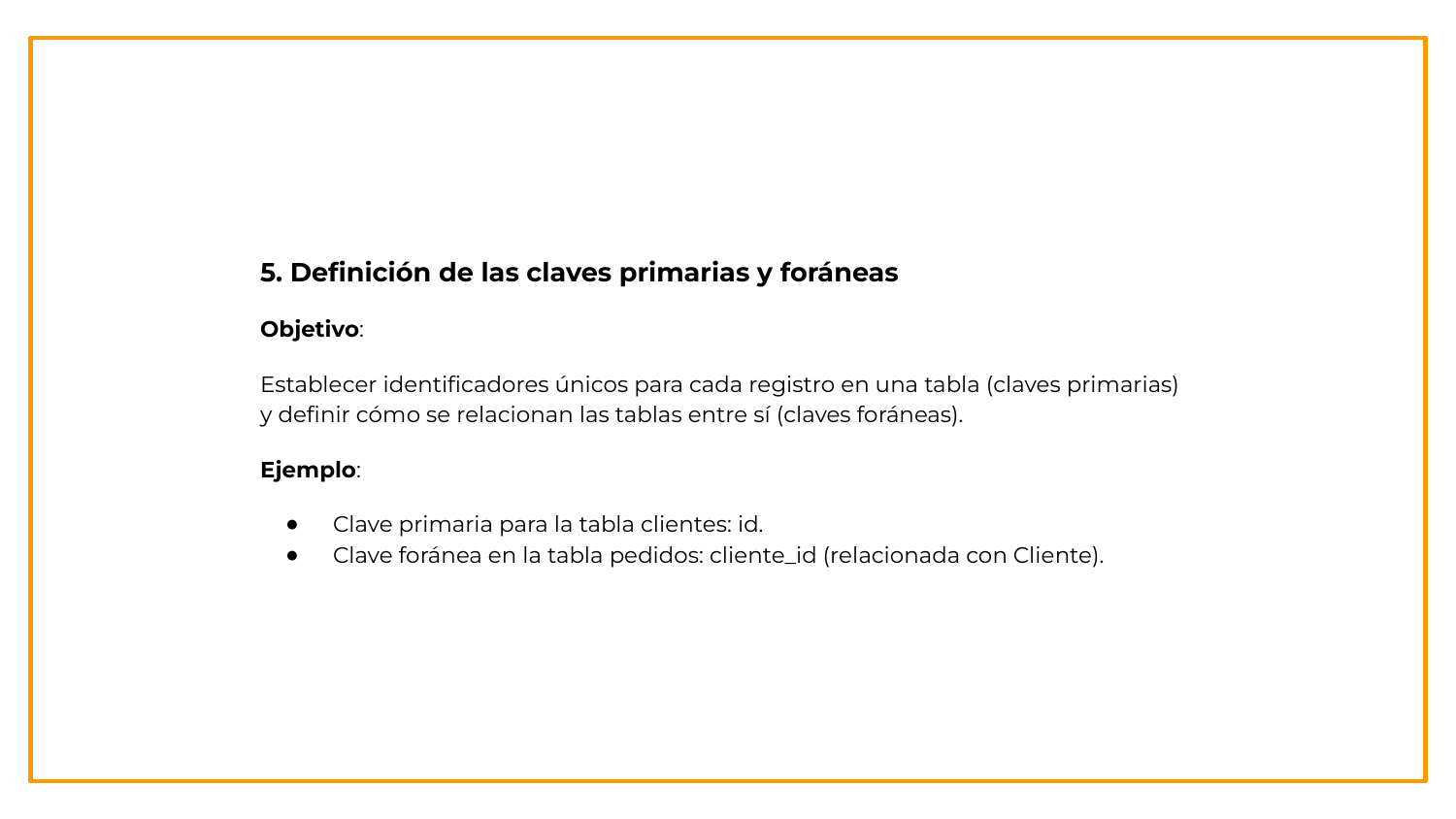

5. Definición de las claves primarias y foráneas
Objetivo:
Establecer identificadores únicos para cada registro en una tabla (claves primarias) y definir cómo se relacionan las tablas entre sí (claves foráneas).
Ejemplo:
Clave primaria para la tabla clientes: id.
Clave foránea en la tabla pedidos: cliente_id (relacionada con Cliente).